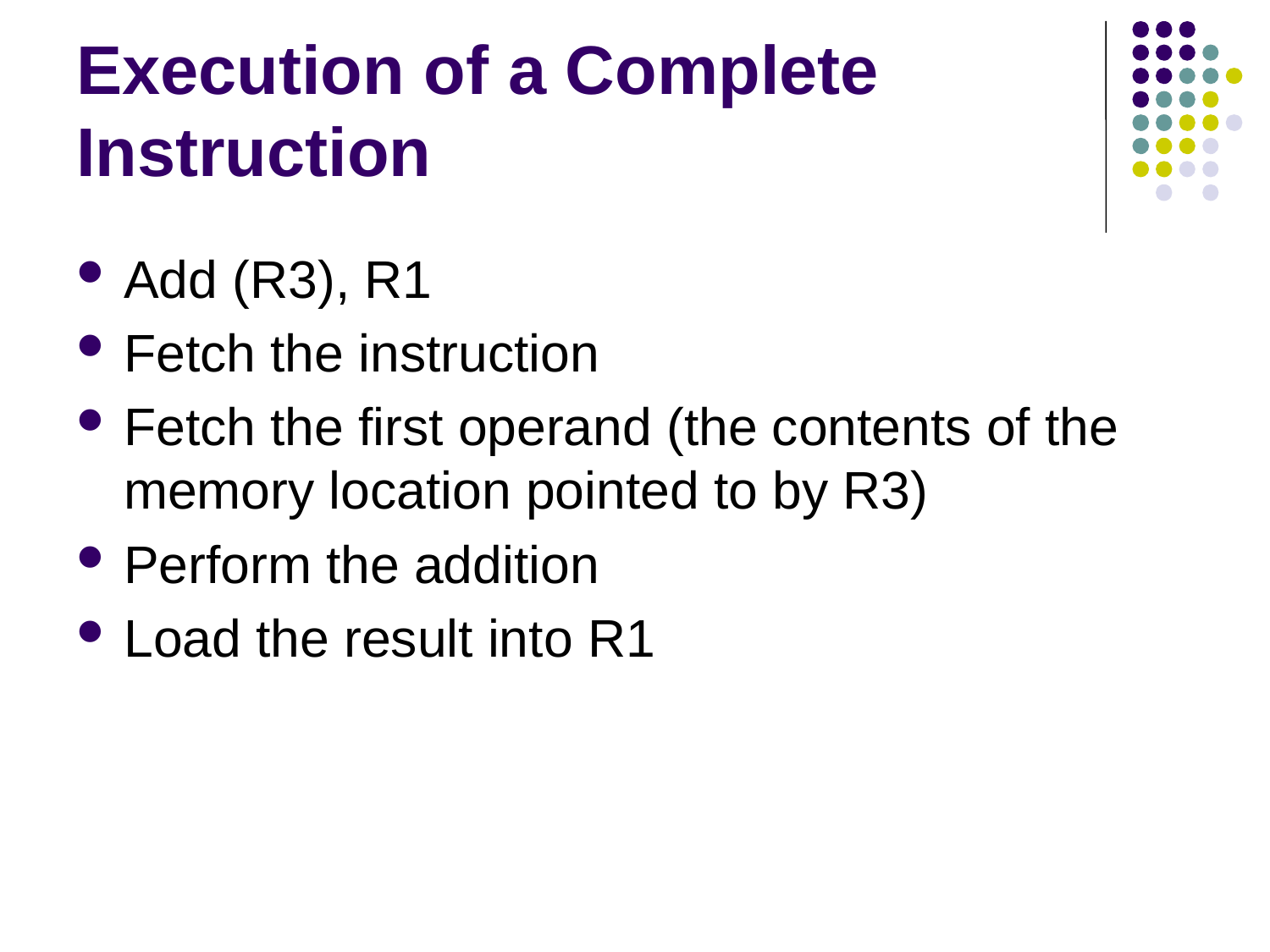

# Execution of a Complete Instruction
Add (R3), R1
Fetch the instruction
Fetch the first operand (the contents of the memory location pointed to by R3)
Perform the addition
Load the result into R1